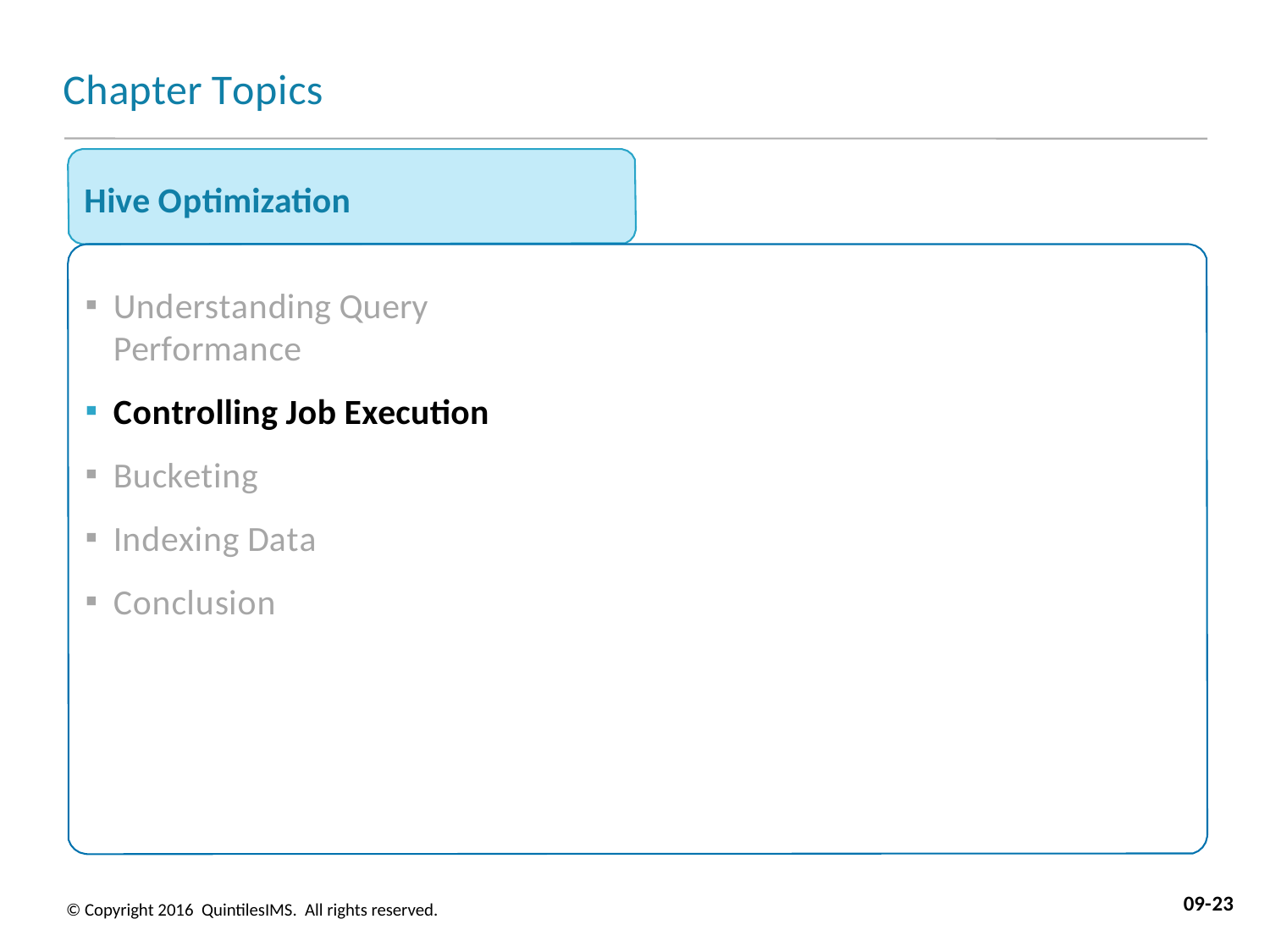

# Chapter Topics

Hive Optimization

Understanding Query Performance
Controlling Job Execution
Bucketing
Indexing Data
Conclusion

09-23
© Copyright 2016  QuintilesIMS.  All rights reserved.